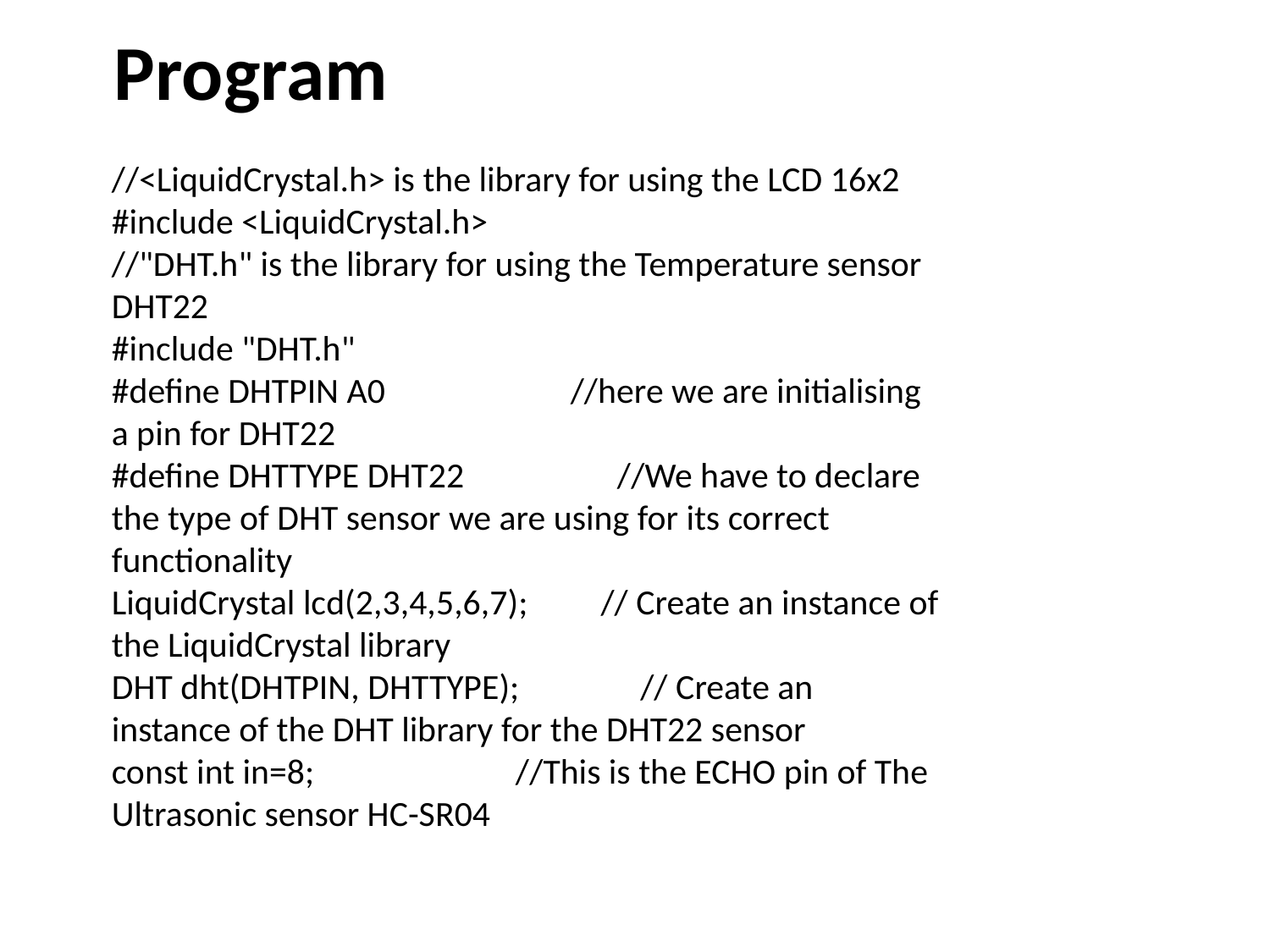

# Program

//<LiquidCrystal.h> is the library for using the LCD 16x2
#include <LiquidCrystal.h>
//"DHT.h" is the library for using the Temperature sensor DHT22
#include "DHT.h"
#define DHTPIN A0                       //here we are initialising a pin for DHT22
#define DHTTYPE DHT22                   //We have to declare the type of DHT sensor we are using for its correct functionality
LiquidCrystal lcd(2,3,4,5,6,7);         // Create an instance of the LiquidCrystal library
DHT dht(DHTPIN, DHTTYPE);               // Create an instance of the DHT library for the DHT22 sensor
const int in=8;                         //This is the ECHO pin of The Ultrasonic sensor HC-SR04